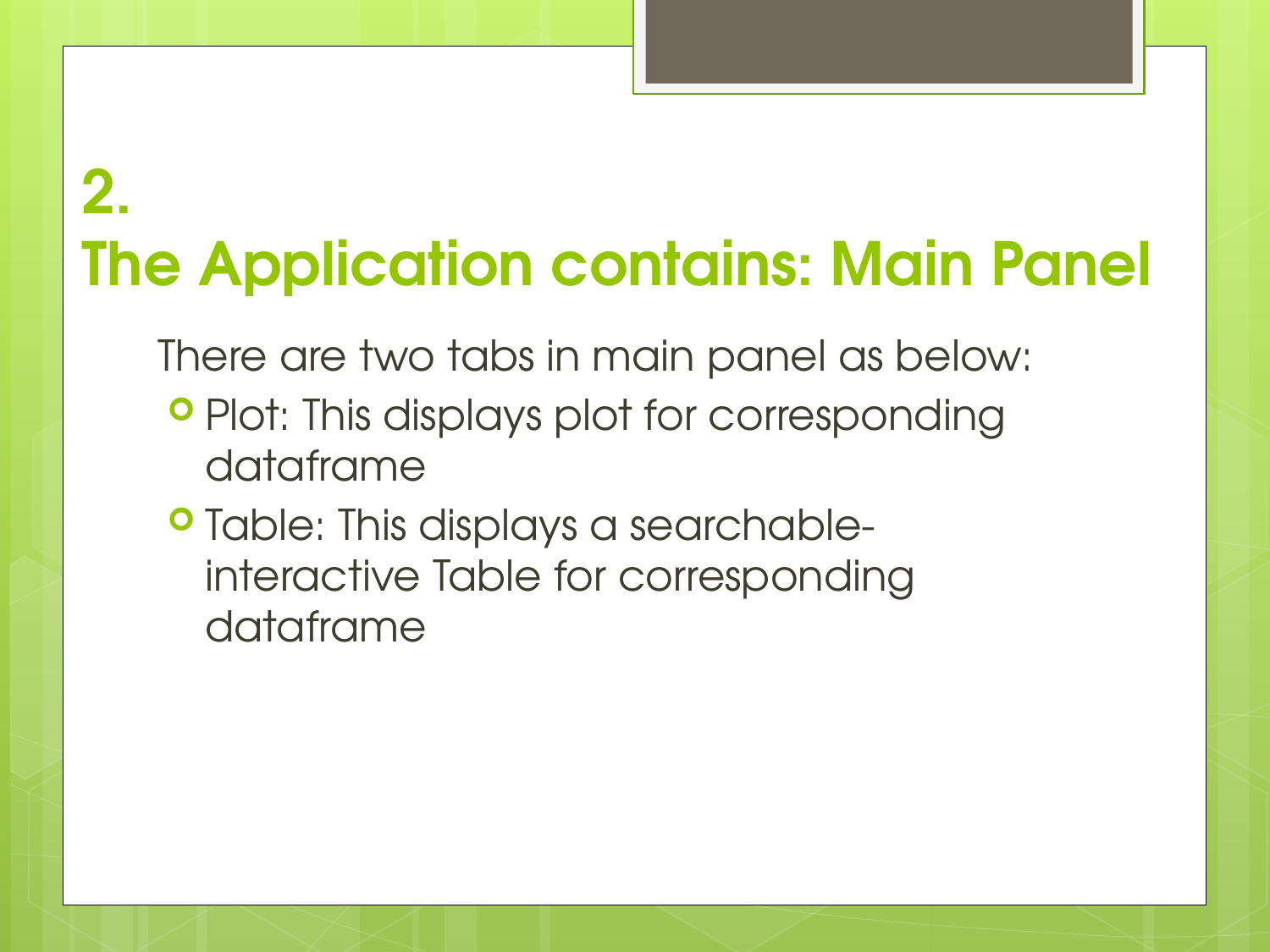

# 2. The Application contains: Main Panel
There are two tabs in main panel as below:
Plot: This displays plot for corresponding dataframe
Table: This displays a searchable-interactive Table for corresponding dataframe